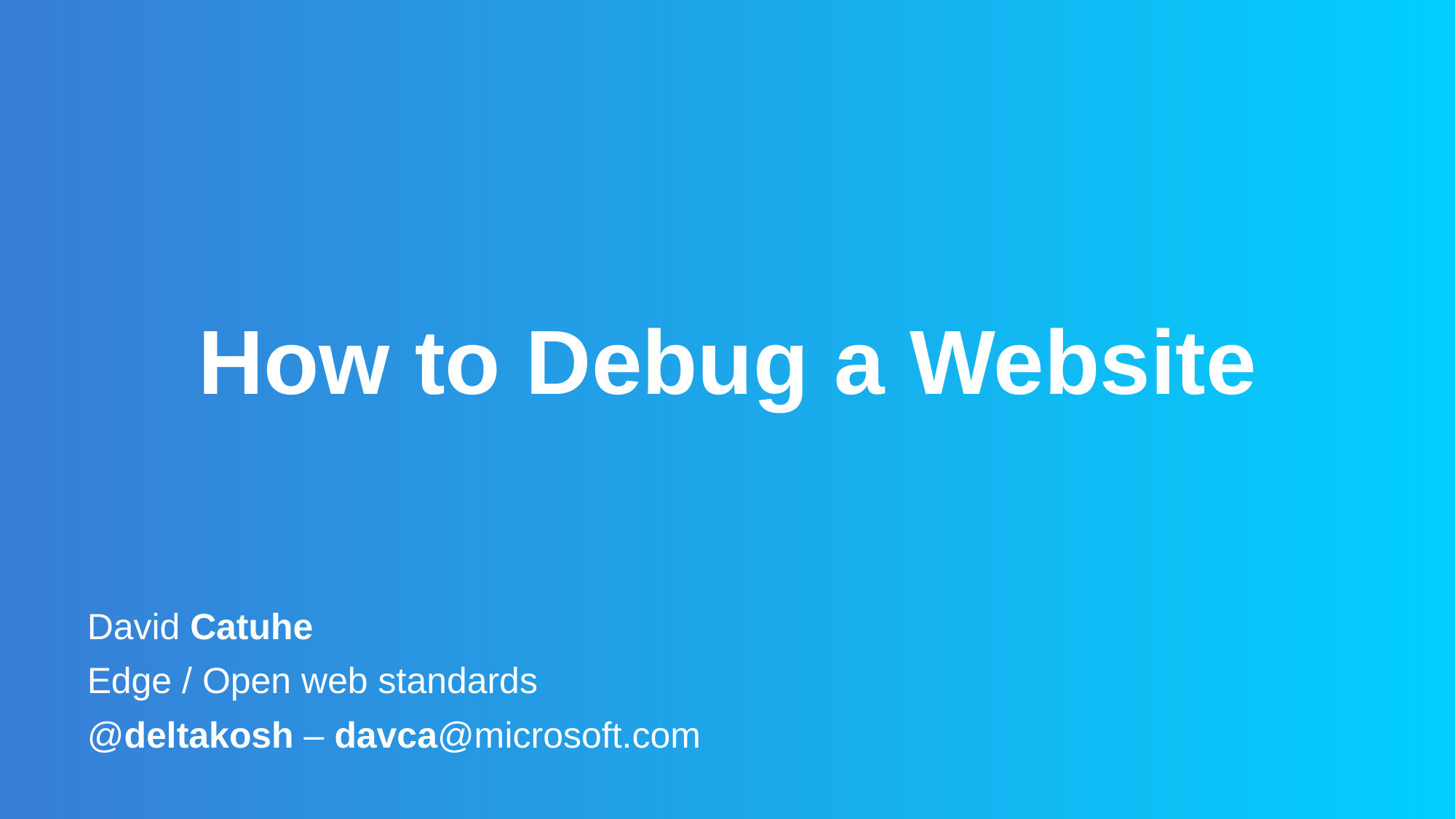

# How to Debug a Website
David Catuhe
Edge / Open web standards
@deltakosh – davca@microsoft.com